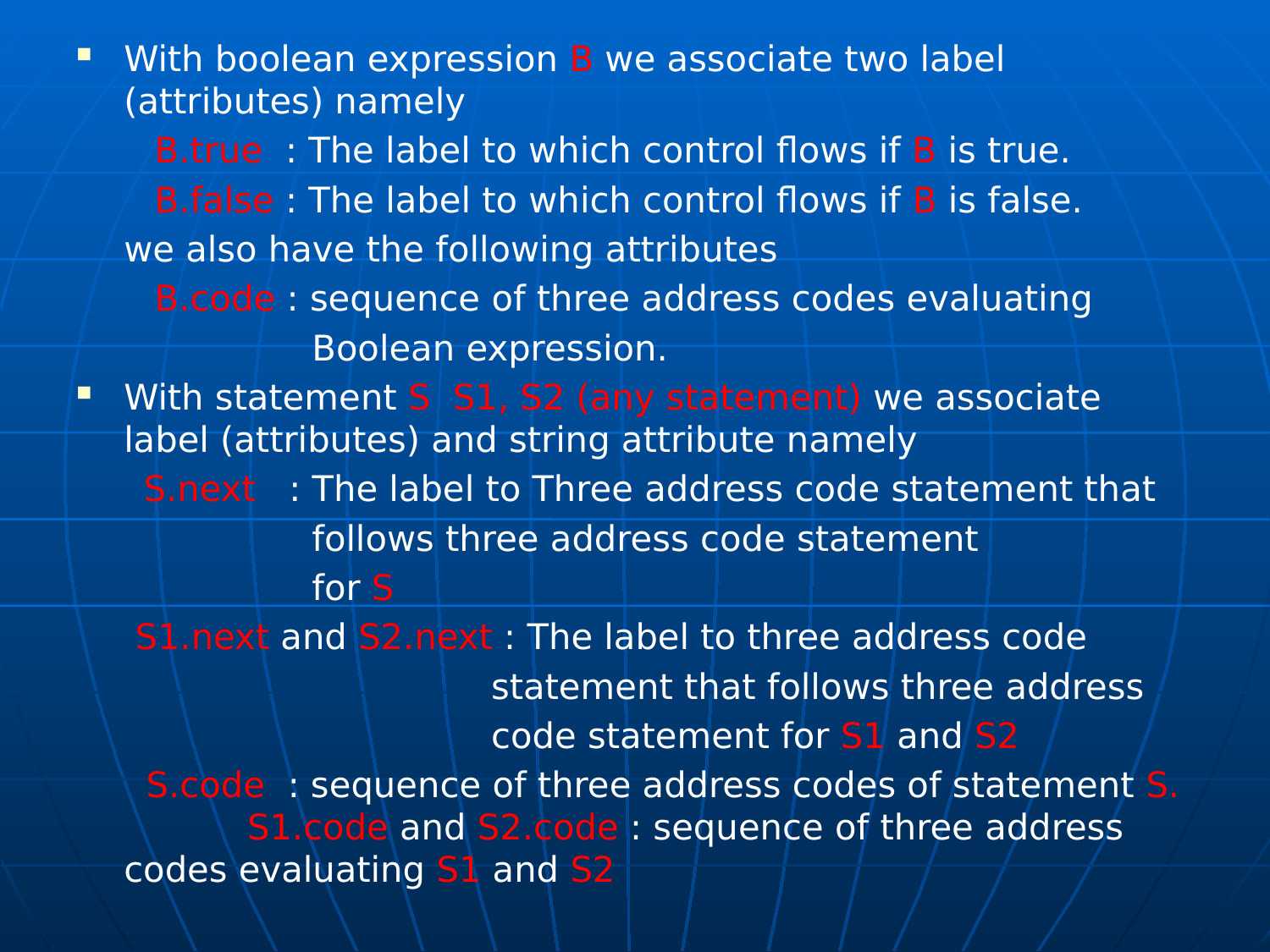

With boolean expression B we associate two label (attributes) namely
       B.true  : The label to which control flows if B is true.
       B.false : The label to which control flows if B is false.
	we also have the following attributes
       B.code : sequence of three address codes evaluating
                     Boolean expression.
With statement S  S1, S2 (any statement) we associate  label (attributes) and string attribute namely
      S.next   : The label to Three address code statement that
                     follows three address code statement
                     for S
	 S1.next and S2.next : The label to three address code
                                     statement that follows three address
                                     code statement for S1 and S2
	  S.code  : sequence of three address codes of statement S.             S1.code and S2.code : sequence of three address codes evaluating S1 and S2

#